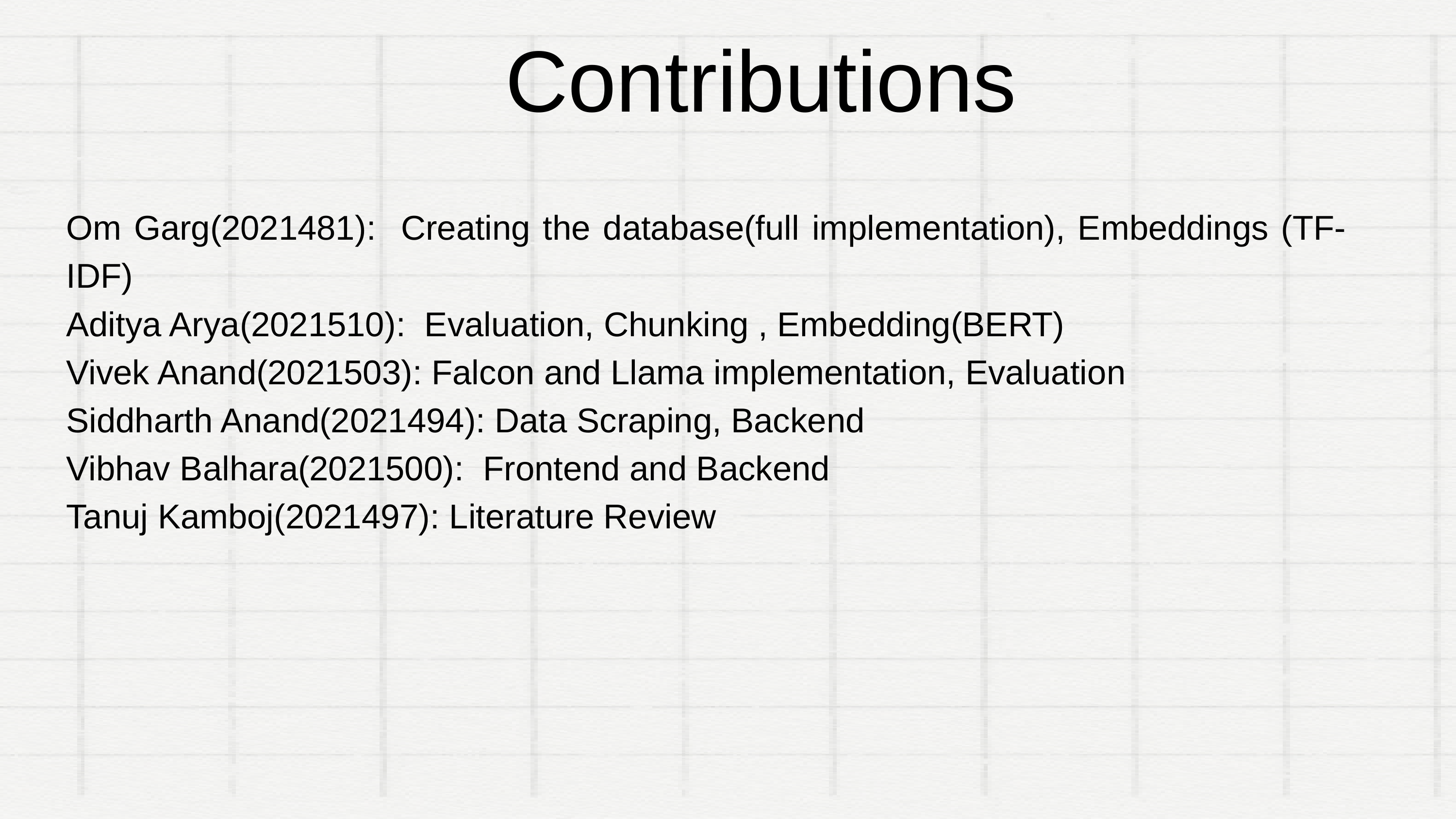

Contributions
Om Garg(2021481):  Creating the database(full implementation), Embeddings (TF-IDF)
Aditya Arya(2021510):  Evaluation, Chunking , Embedding(BERT)
Vivek Anand(2021503): Falcon and Llama implementation, Evaluation
Siddharth Anand(2021494): Data Scraping, Backend
Vibhav Balhara(2021500):  Frontend and Backend
Tanuj Kamboj(2021497): Literature Review